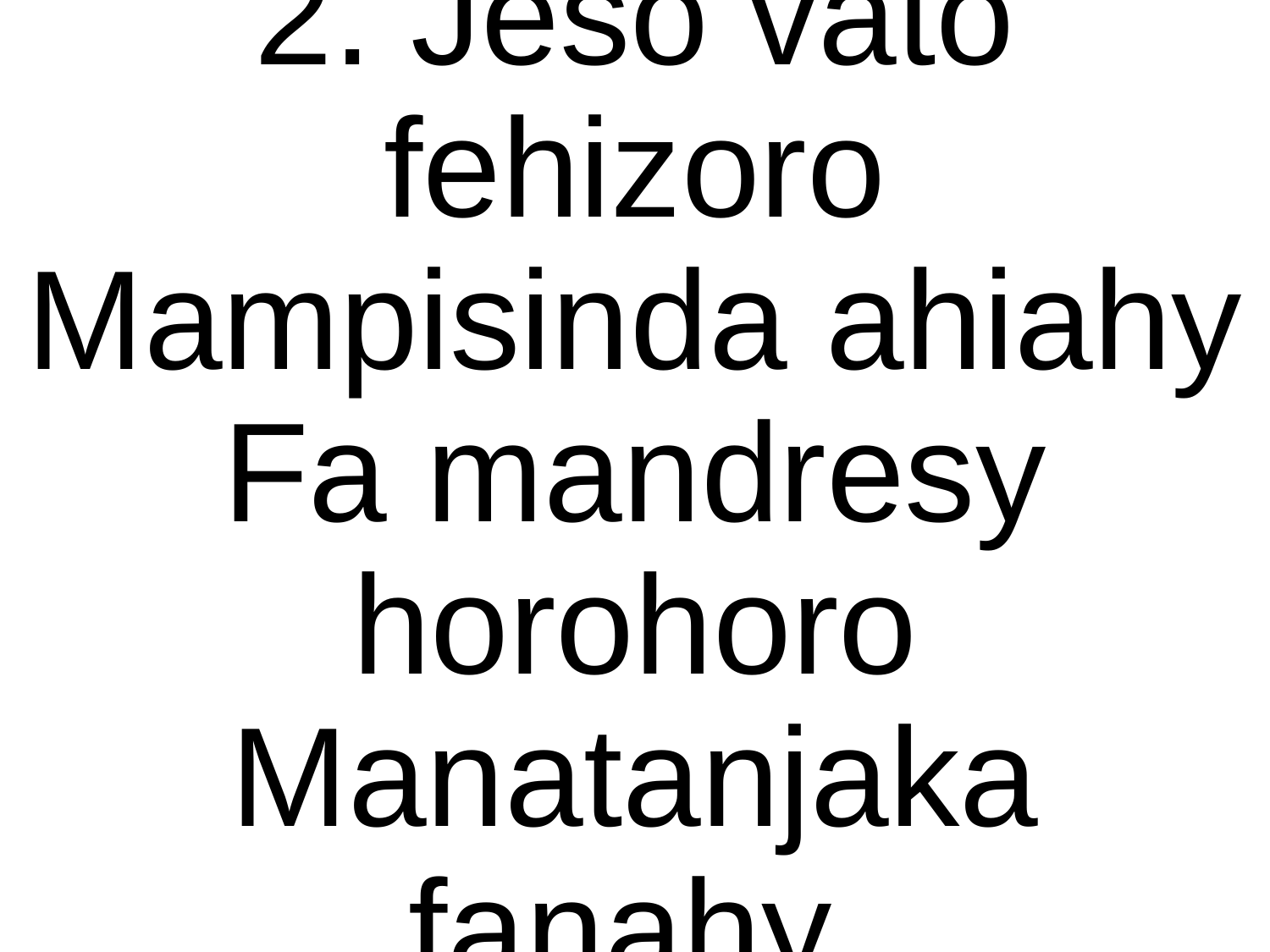

2. Jeso vato fehizoro
Mampisinda ahiahy
Fa mandresy horohoro
Manatanjaka fanahy.